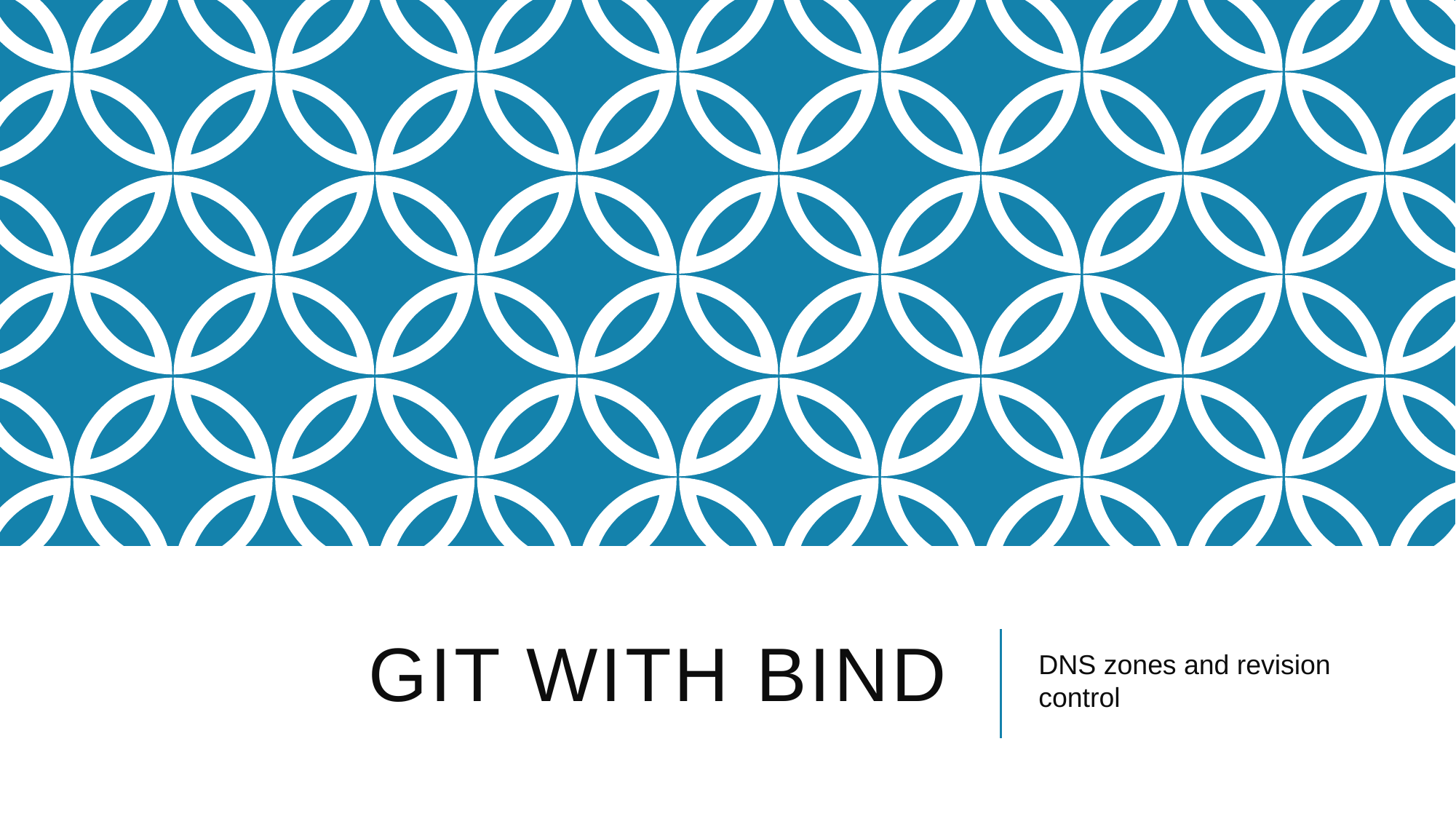

# git with bind
DNS zones and revision control